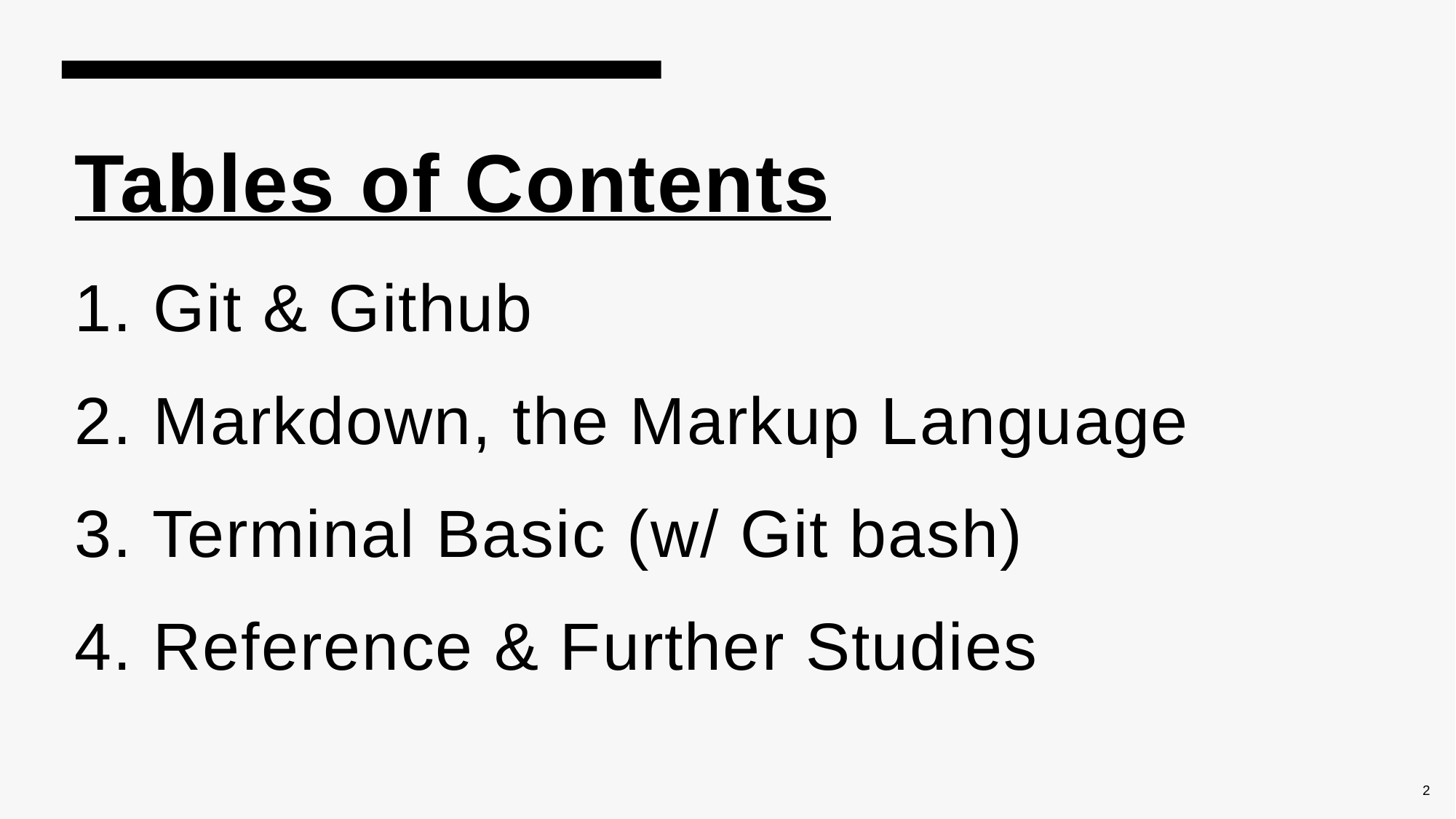

# Tables of Contents 1. Git & Github 2. Markdown, the Markup Language 3. Terminal Basic (w/ Git bash) 4. Reference & Further Studies
2